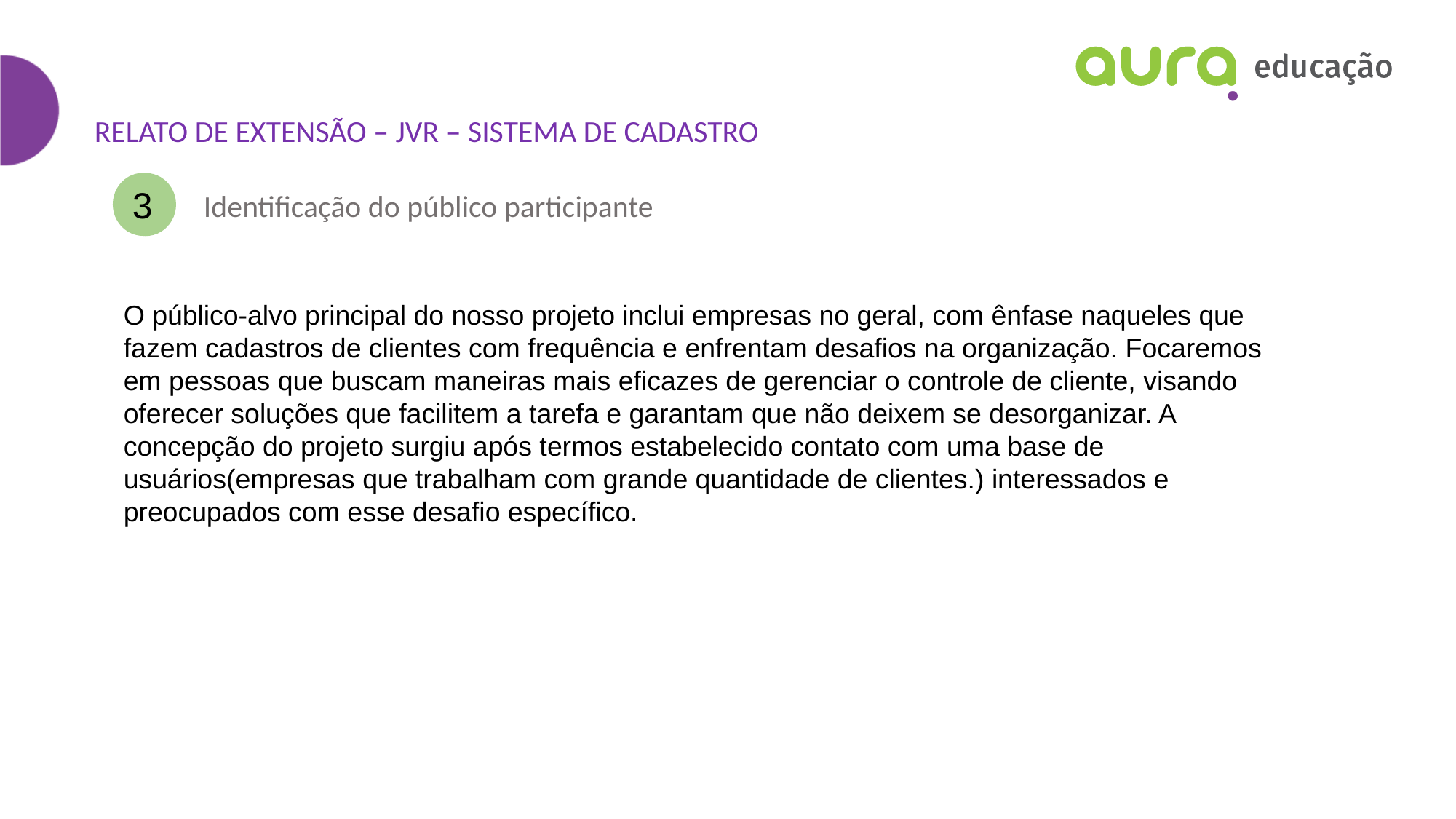

RELATO DE EXTENSÃO – JVR – SISTEMA DE CADASTRO
3
1
Identificação do público participante
O público-alvo principal do nosso projeto inclui empresas no geral, com ênfase naqueles que fazem cadastros de clientes com frequência e enfrentam desafios na organização. Focaremos em pessoas que buscam maneiras mais eficazes de gerenciar o controle de cliente, visando oferecer soluções que facilitem a tarefa e garantam que não deixem se desorganizar. A concepção do projeto surgiu após termos estabelecido contato com uma base de usuários(empresas que trabalham com grande quantidade de clientes.) interessados e preocupados com esse desafio específico.